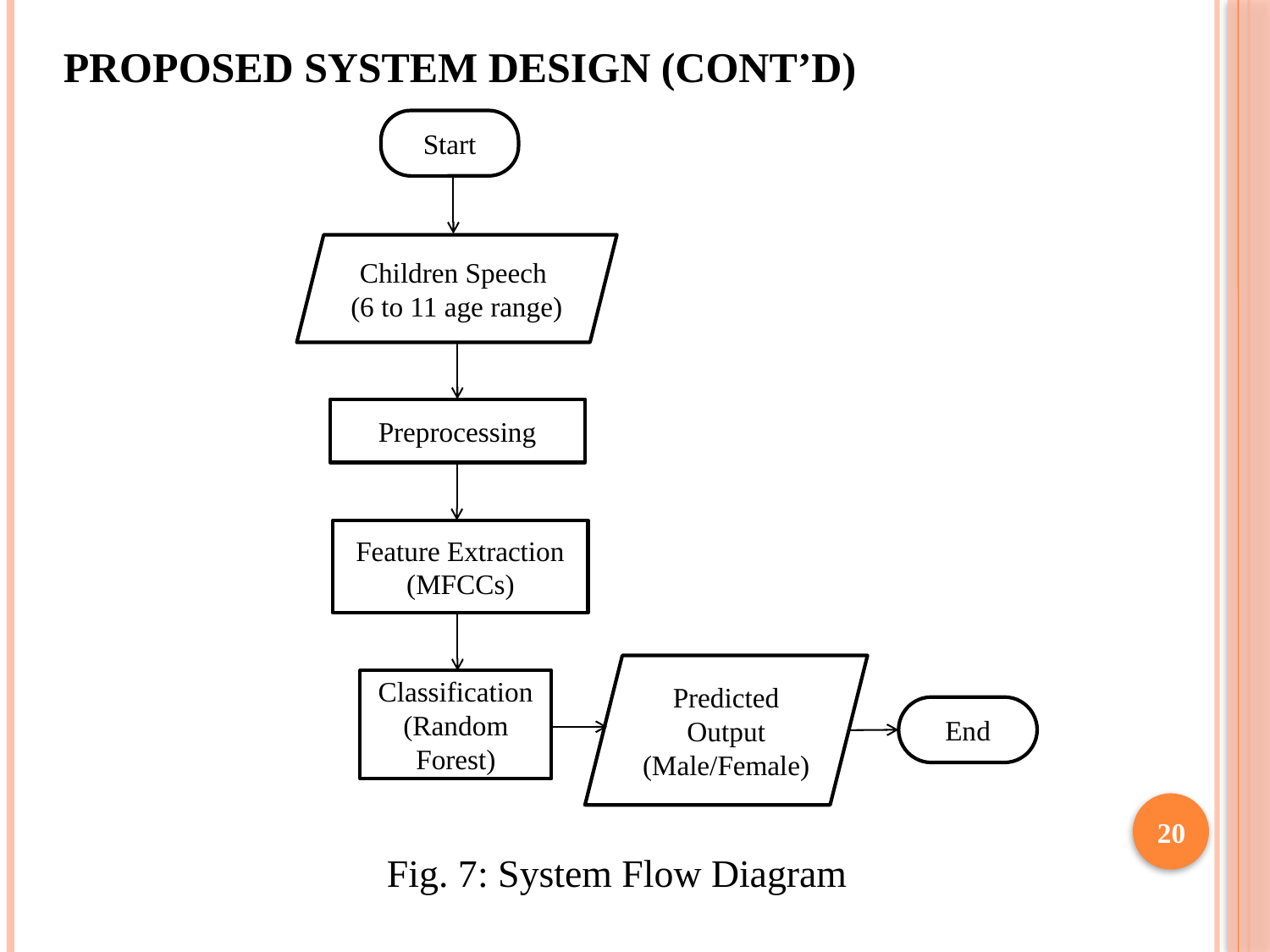

Proposed System Design (Cont’d)
Start
Children Speech
(6 to 11 age range)
Preprocessing
Feature Extraction
(MFCCs)
Predicted Output
(Male/Female)
Classification
(Random Forest)
End
20
Fig. 7: System Flow Diagram